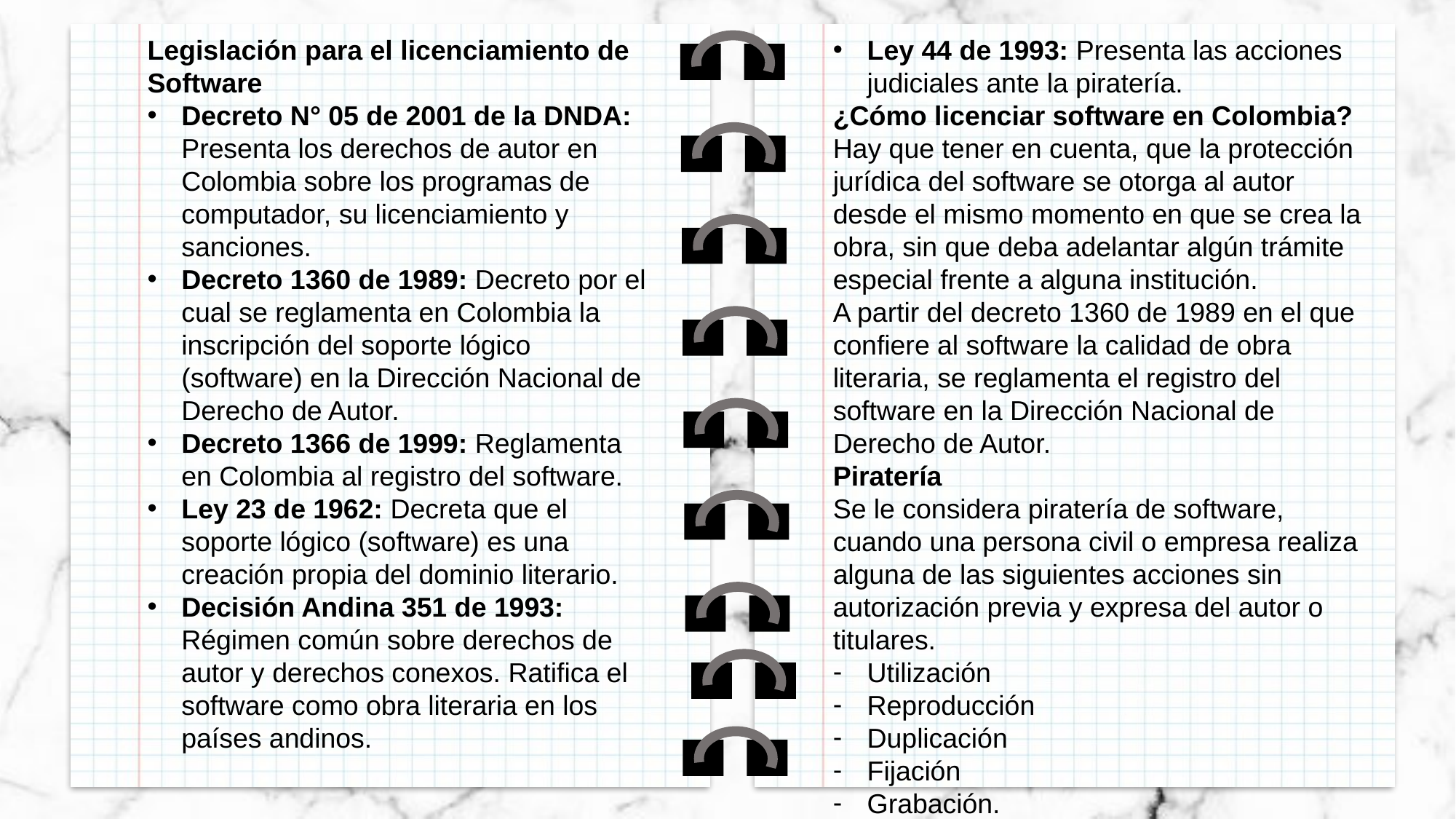

Legislación para el licenciamiento de Software
Decreto N° 05 de 2001 de la DNDA: Presenta los derechos de autor en Colombia sobre los programas de computador, su licenciamiento y sanciones.
Decreto 1360 de 1989: Decreto por el cual se reglamenta en Colombia la inscripción del soporte lógico (software) en la Dirección Nacional de Derecho de Autor.
Decreto 1366 de 1999: Reglamenta en Colombia al registro del software.
Ley 23 de 1962: Decreta que el soporte lógico (software) es una creación propia del dominio literario.
Decisión Andina 351 de 1993: Régimen común sobre derechos de autor y derechos conexos. Ratifica el software como obra literaria en los países andinos.
Ley 44 de 1993: Presenta las acciones judiciales ante la piratería.
¿Cómo licenciar software en Colombia?
Hay que tener en cuenta, que la protección jurídica del software se otorga al autor desde el mismo momento en que se crea la obra, sin que deba adelantar algún trámite especial frente a alguna institución.
A partir del decreto 1360 de 1989 en el que confiere al software la calidad de obra literaria, se reglamenta el registro del software en la Dirección Nacional de Derecho de Autor.
Piratería
Se le considera piratería de software, cuando una persona civil o empresa realiza alguna de las siguientes acciones sin autorización previa y expresa del autor o titulares.
Utilización
Reproducción
Duplicación
Fijación
Grabación.